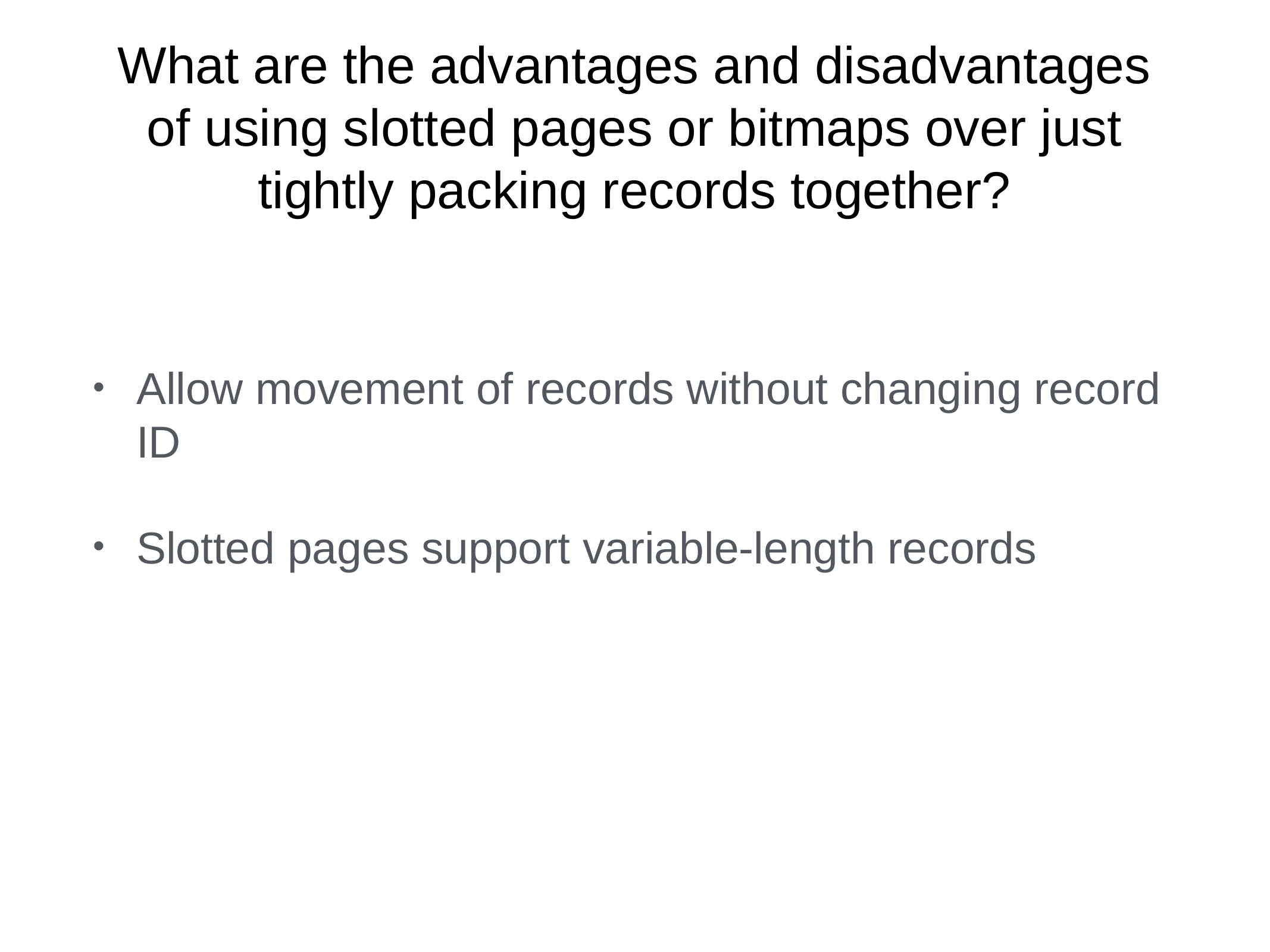

# What are the advantages and disadvantages of using slotted pages or bitmaps over just tightly packing records together?

Allow movement of records without changing record ID
Slotted pages support variable-length records